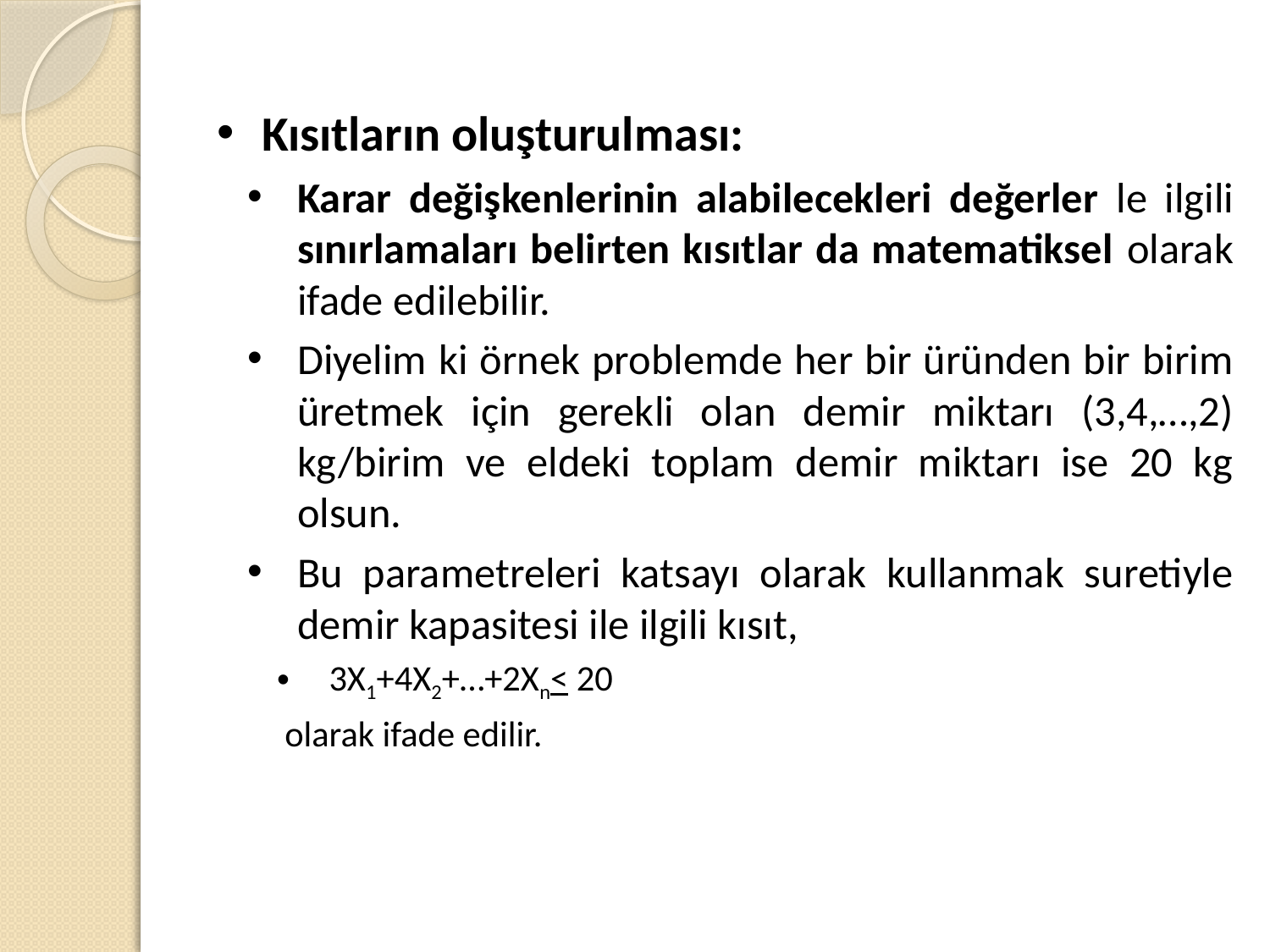

Kısıtların oluşturulması:
Karar değişkenlerinin alabilecekleri değerler le ilgili sınırlamaları belirten kısıtlar da matematiksel olarak ifade edilebilir.
Diyelim ki örnek problemde her bir üründen bir birim üretmek için gerekli olan demir miktarı (3,4,…,2) kg/birim ve eldeki toplam demir miktarı ise 20 kg olsun.
Bu parametreleri katsayı olarak kullanmak suretiyle demir kapasitesi ile ilgili kısıt,
3X1+4X2+…+2Xn< 20
olarak ifade edilir.